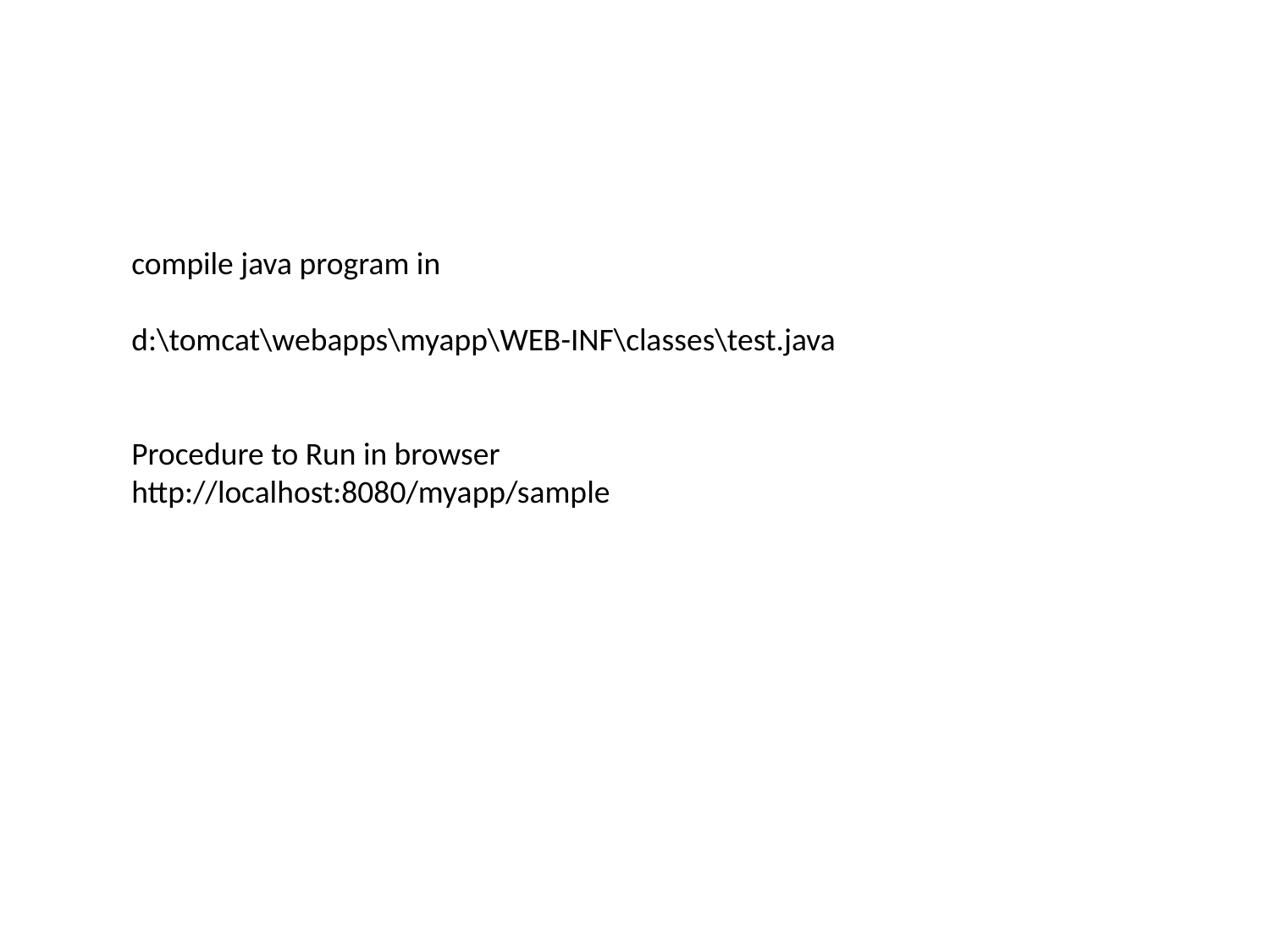

compile java program in

d:\tomcat\webapps\myapp\WEB-INF\classes\test.java

Procedure to Run in browser
http://localhost:8080/myapp/sample